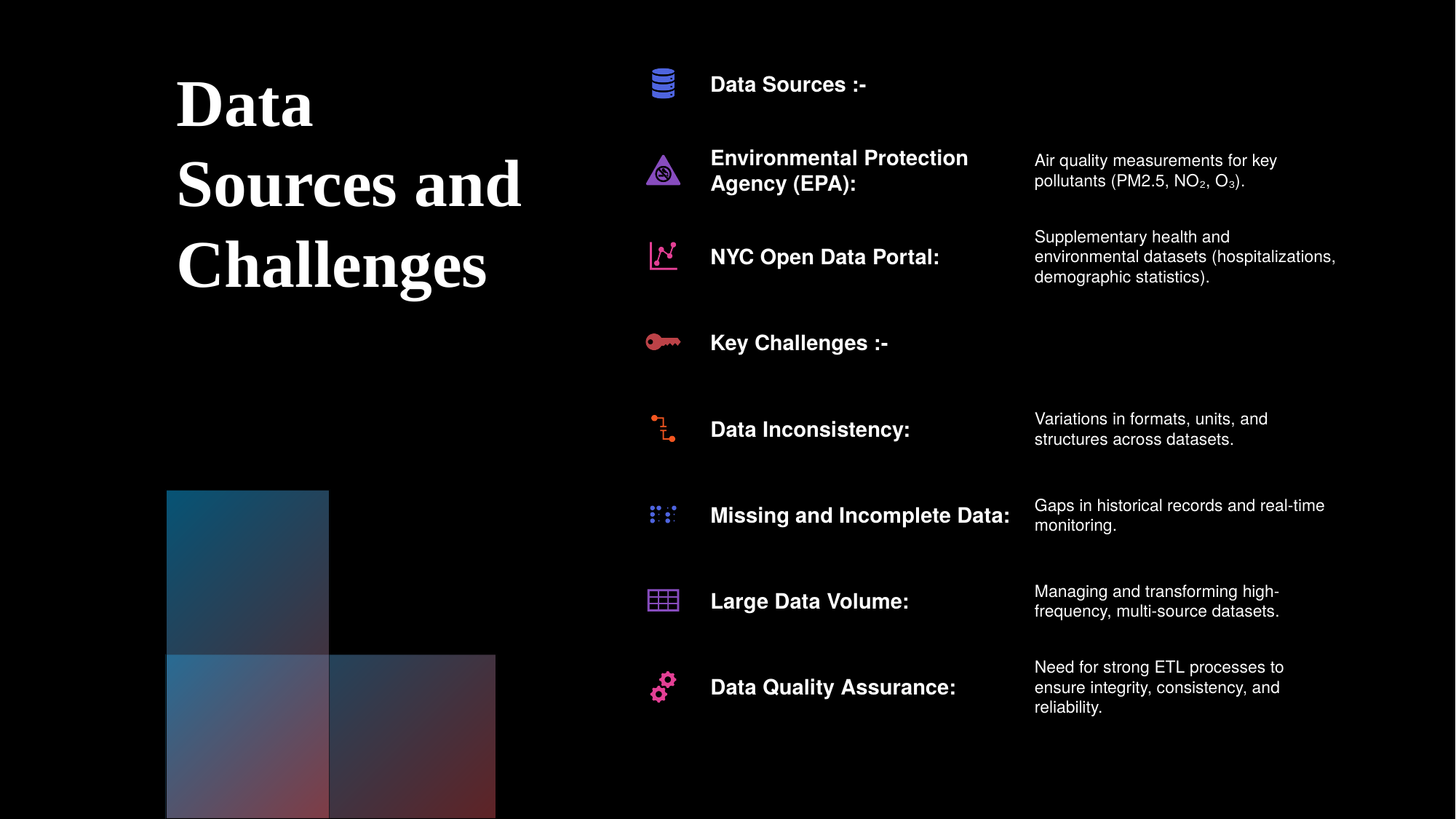

Data Sources :-
Environmental Protection Agency (EPA):
Air quality measurements for key pollutants (PM2.5, NO₂, O₃).
NYC Open Data Portal:
Supplementary health and environmental datasets (hospitalizations, demographic statistics).
Key Challenges :-
Data Inconsistency:
Variations in formats, units, and structures across datasets.
Missing and Incomplete Data:
Gaps in historical records and real-time monitoring.
Large Data Volume:
Managing and transforming high-frequency, multi-source datasets.
Data Quality Assurance:
Need for strong ETL processes to ensure integrity, consistency, and reliability.
# Data Sources and Challenges